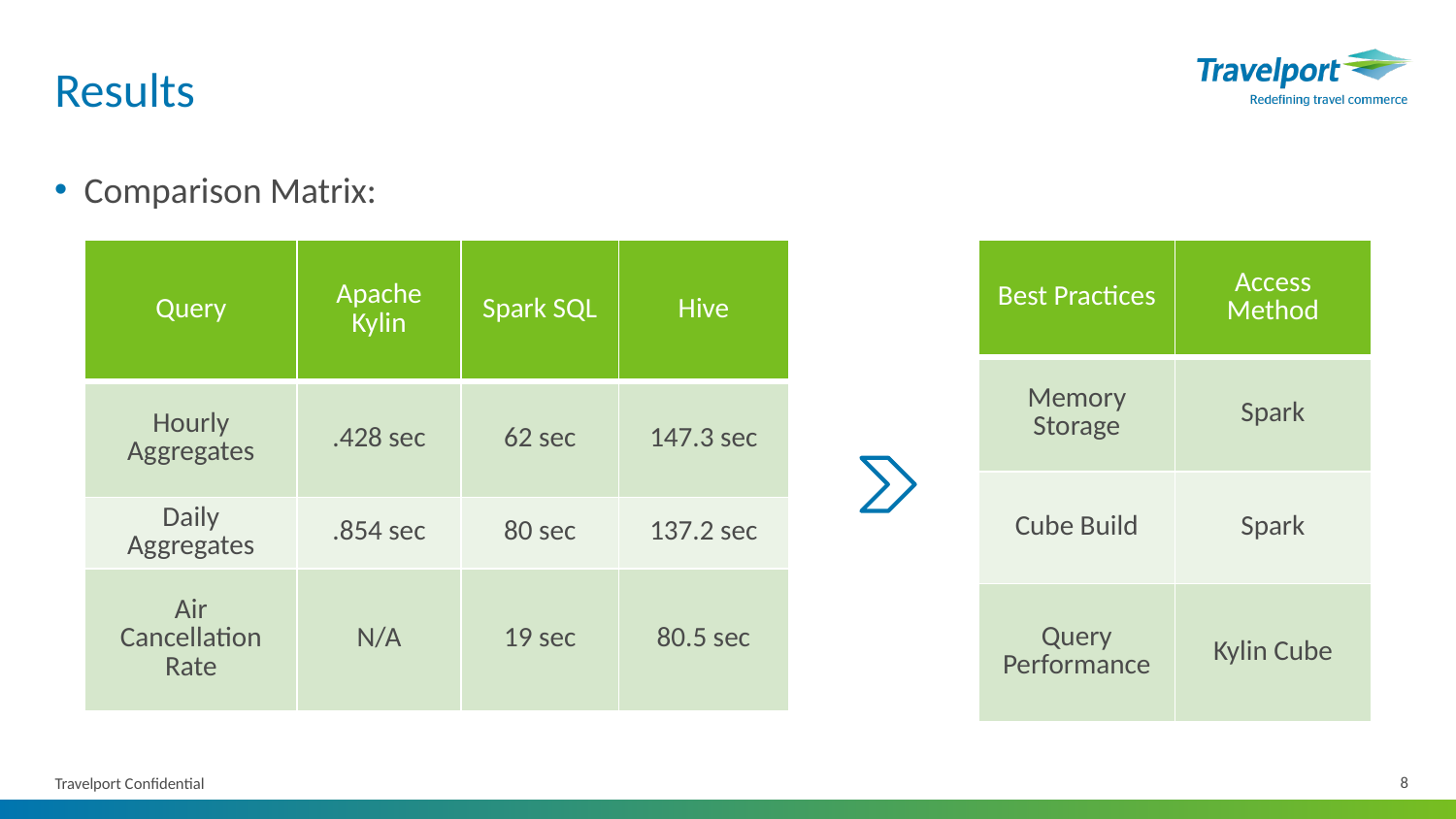

# Results
Comparison Matrix:
| Query | Apache Kylin | Spark SQL | Hive |
| --- | --- | --- | --- |
| Hourly Aggregates | .428 sec | 62 sec | 147.3 sec |
| Daily Aggregates | .854 sec | 80 sec | 137.2 sec |
| Air Cancellation Rate | N/A | 19 sec | 80.5 sec |
| Best Practices | Access Method |
| --- | --- |
| Memory Storage | Spark |
| Cube Build | Spark |
| Query Performance | Kylin Cube |

Travelport Confidential
8